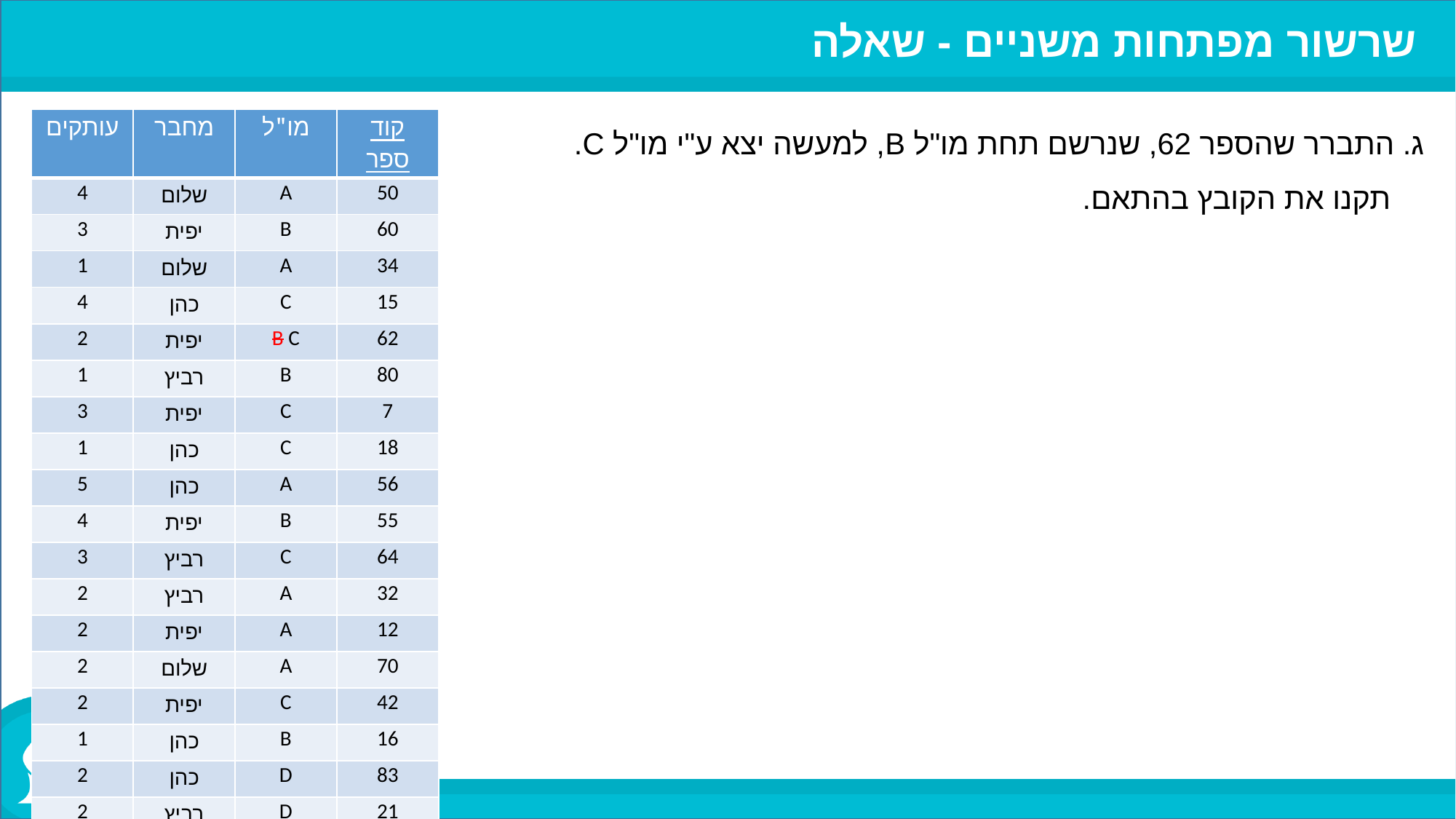

שרשור מפתחות משניים - שאלה
ג. התברר שהספר 62, שנרשם תחת מו"ל B, למעשה יצא ע"י מו"ל C.
    תקנו את הקובץ בהתאם.

| עותקים | מחבר | מו"ל | קוד ספר |
| --- | --- | --- | --- |
| 4 | שלום | A | 50 |
| 3 | יפית | B | 60 |
| 1 | שלום | A | 34 |
| 4 | כהן | C | 15 |
| 2 | יפית | B C | 62 |
| 1 | רביץ | B | 80 |
| 3 | יפית | C | 7 |
| 1 | כהן | C | 18 |
| 5 | כהן | A | 56 |
| 4 | יפית | B | 55 |
| 3 | רביץ | C | 64 |
| 2 | רביץ | A | 32 |
| 2 | יפית | A | 12 |
| 2 | שלום | A | 70 |
| 2 | יפית | C | 42 |
| 1 | כהן | B | 16 |
| 2 | כהן | D | 83 |
| 2 | רביץ | D | 21 |